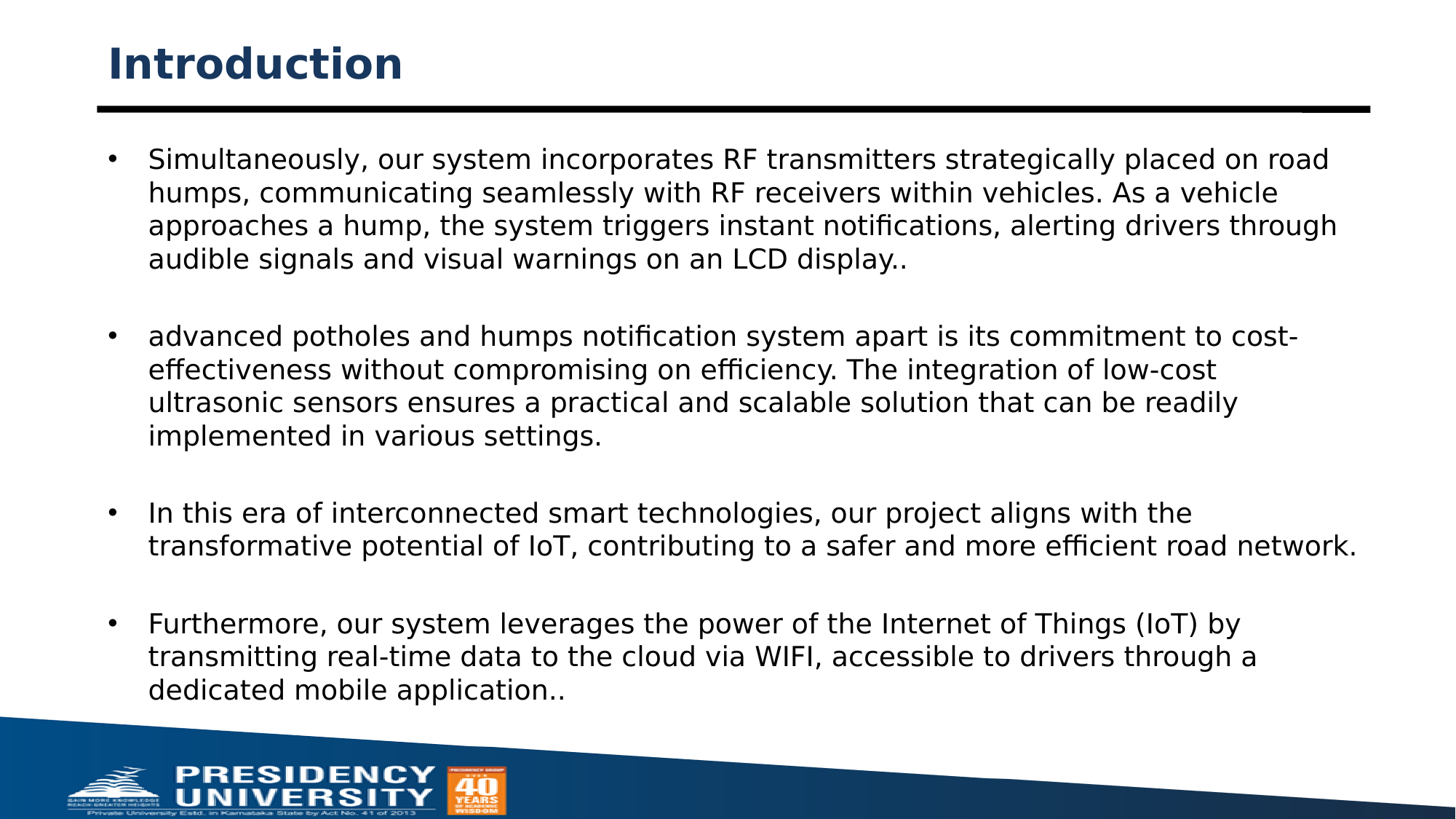

# Introduction
Simultaneously, our system incorporates RF transmitters strategically placed on road humps, communicating seamlessly with RF receivers within vehicles. As a vehicle approaches a hump, the system triggers instant notifications, alerting drivers through audible signals and visual warnings on an LCD display..

advanced potholes and humps notification system apart is its commitment to cost-effectiveness without compromising on efficiency. The integration of low-cost ultrasonic sensors ensures a practical and scalable solution that can be readily implemented in various settings.

In this era of interconnected smart technologies, our project aligns with the transformative potential of IoT, contributing to a safer and more efficient road network.

Furthermore, our system leverages the power of the Internet of Things (IoT) by transmitting real-time data to the cloud via WIFI, accessible to drivers through a dedicated mobile application..